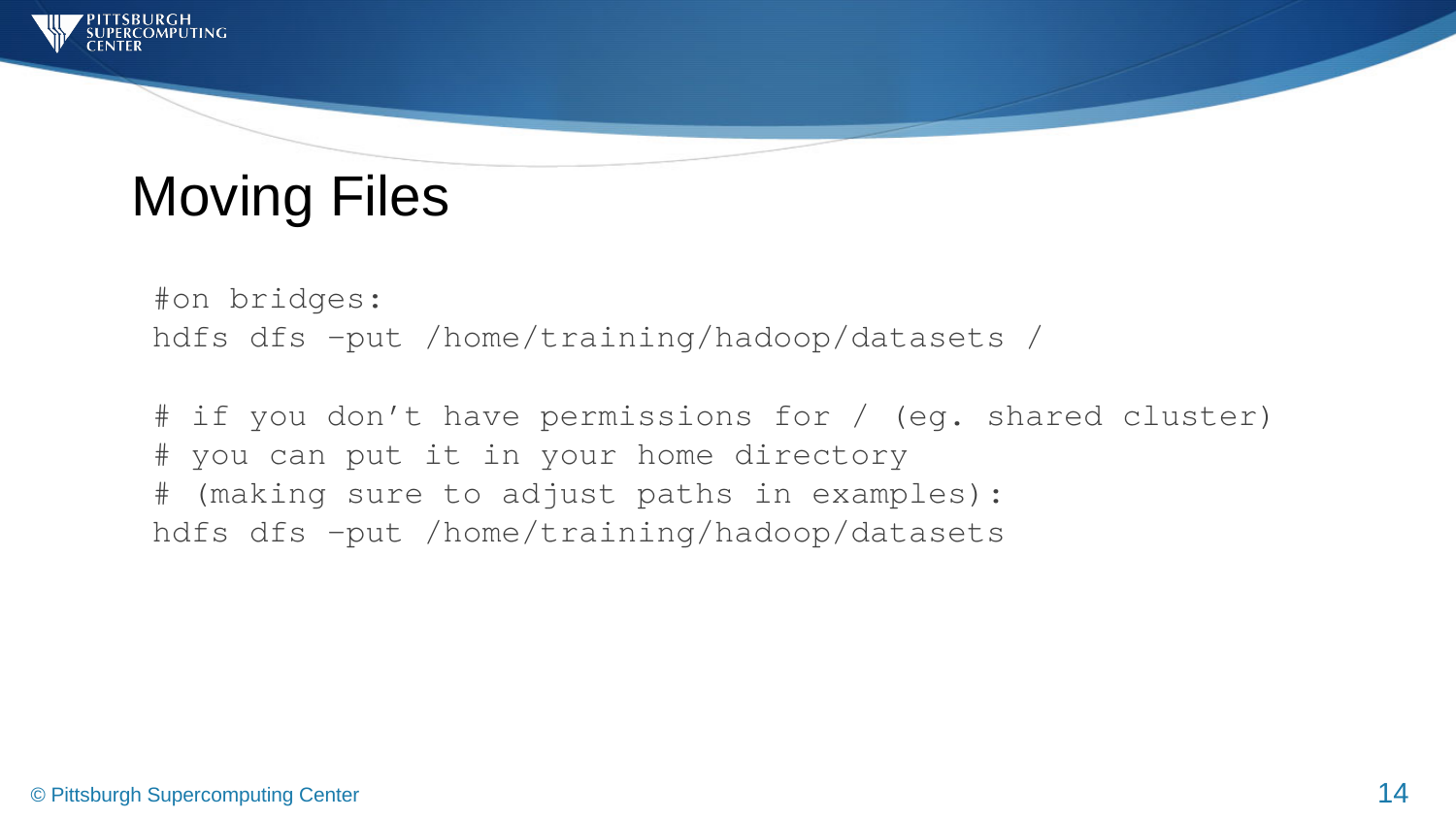

# Moving Files
#on bridges:
hdfs dfs –put /home/training/hadoop/datasets /
# if you don’t have permissions for / (eg. shared cluster) # you can put it in your home directory # (making sure to adjust paths in examples): hdfs dfs –put /home/training/hadoop/datasets